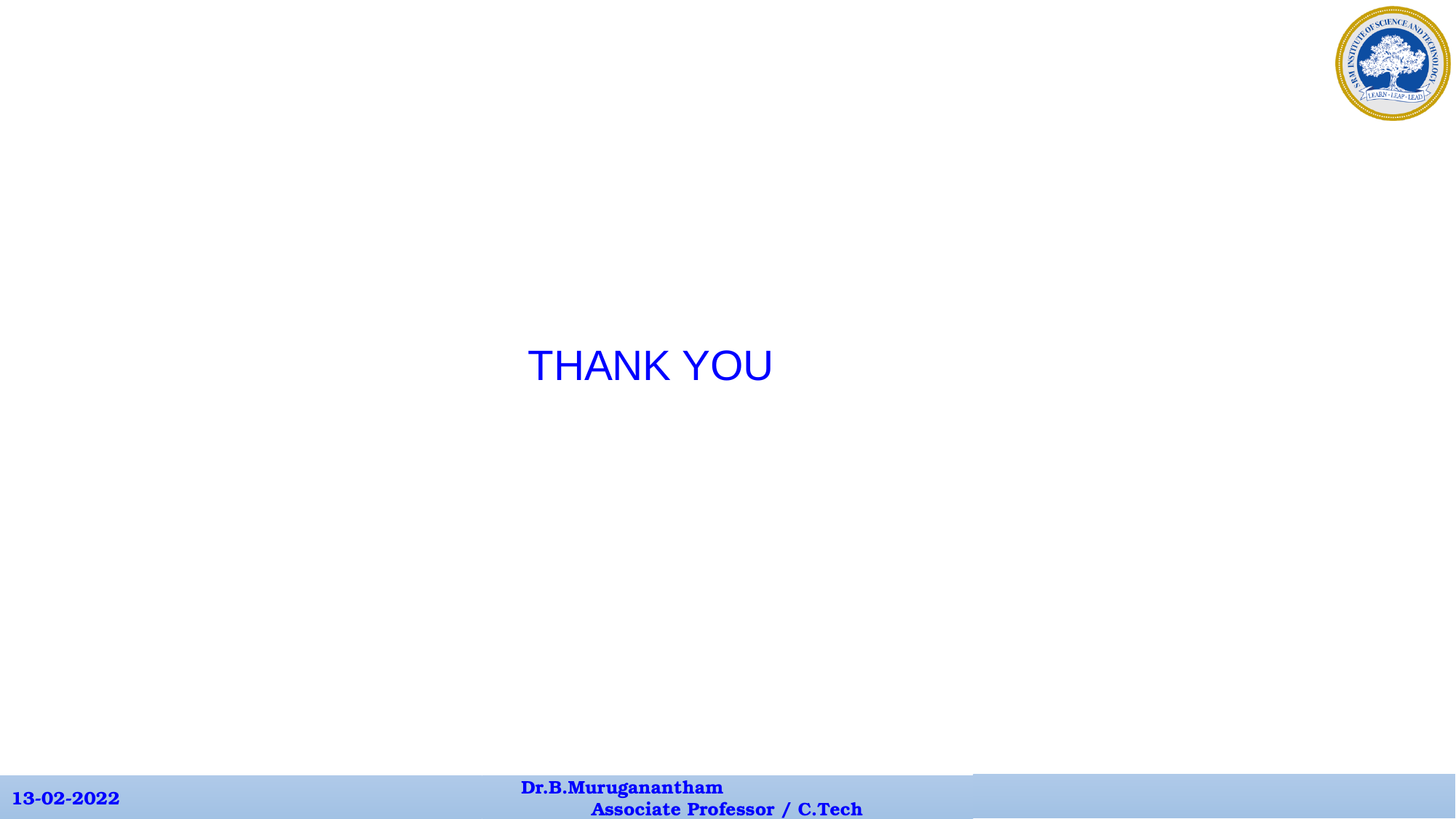

THANK YOU
138
13-02-2022
Dr.B.Muruganantham                                   Associate Professor / C.Tech